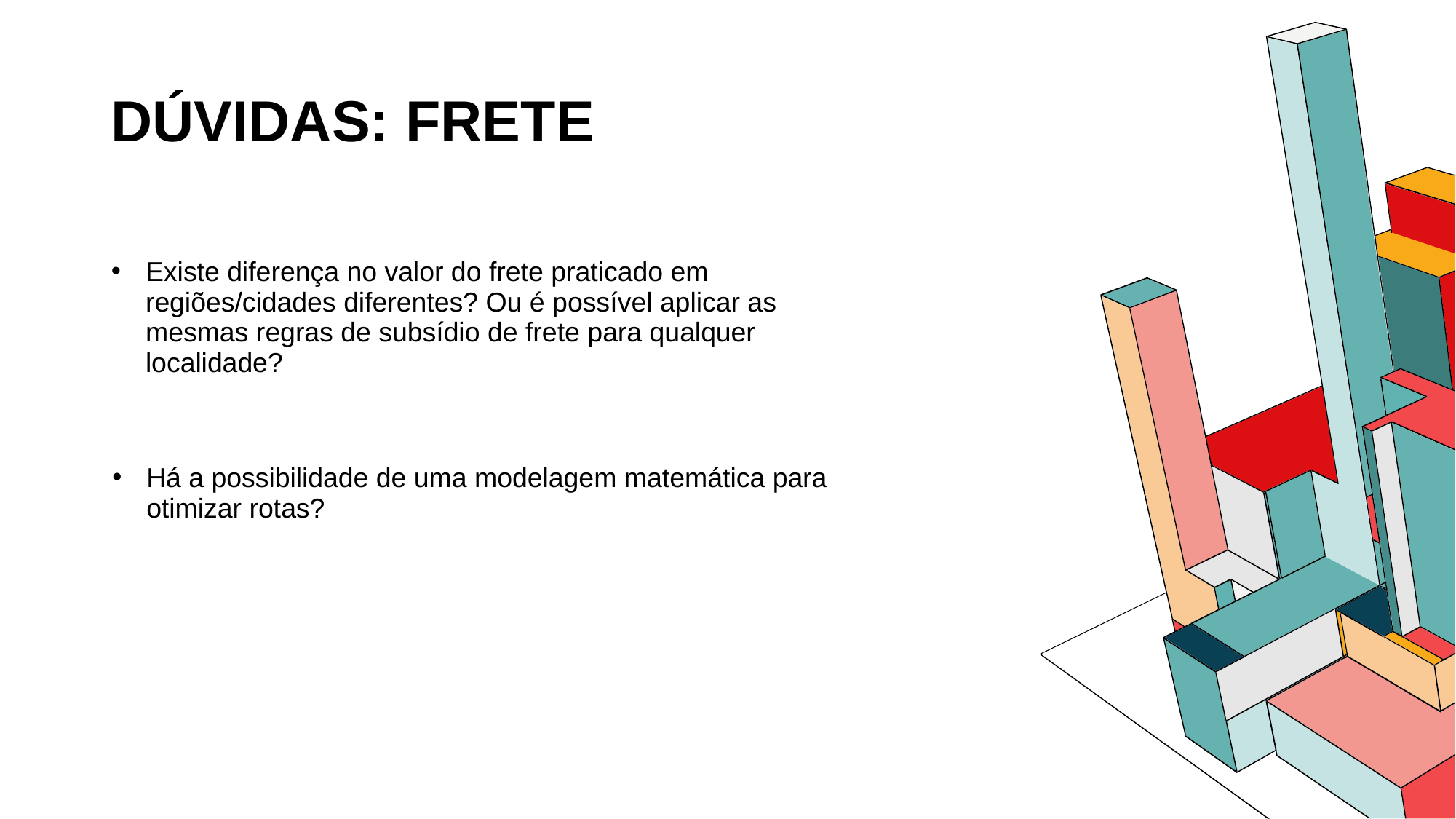

# DÚVIDAS: frete
Existe diferença no valor do frete praticado em regiões/cidades diferentes? Ou é possível aplicar as mesmas regras de subsídio de frete para qualquer localidade?
Há a possibilidade de uma modelagem matemática para otimizar rotas?